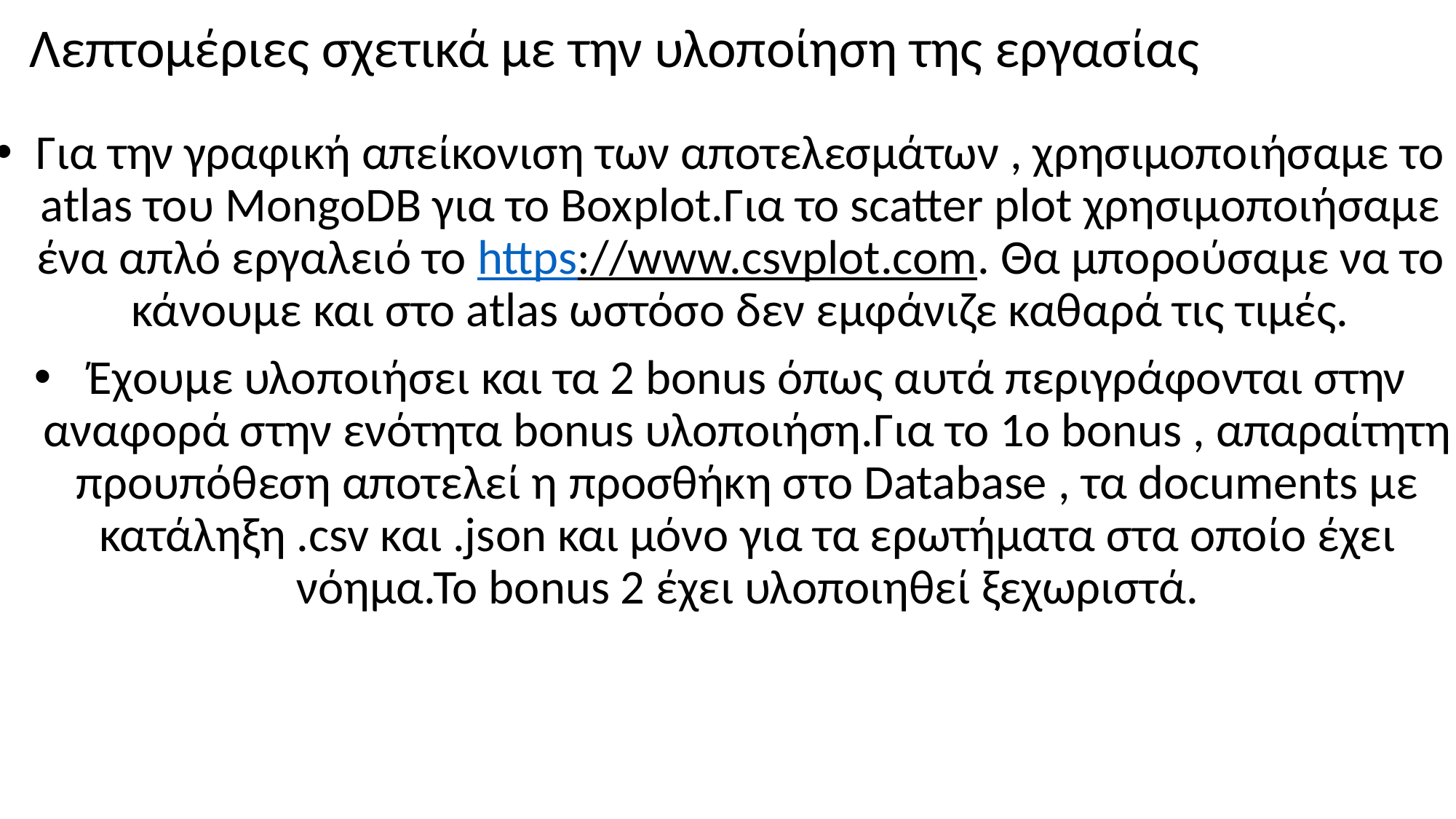

# Λεπτομέριες σχετικά με την υλοποίηση της εργασίας
Για την γραφική απείκονιση των αποτελεσμάτων , χρησιμοποιήσαμε το atlas του MongoDB για το Boxplot.Για το scatter plot χρησιμοποιήσαμε ένα απλό εργαλειό το https://www.csvplot.com. Θα μπορούσαμε να το κάνουμε και στο atlas ωστόσο δεν εμφάνιζε καθαρά τις τιμές.
Έχουμε υλοποιήσει και τα 2 bonus όπως αυτά περιγράφονται στην αναφορά στην ενότητα bonus υλοποιήση.Για το 1ο bonus , απαραίτητη προυπόθεση αποτελεί η προσθήκη στο Database , τα documents με κατάληξη .csv και .json και μόνο για τα ερωτήματα στα οποίο έχει νόημα.Το bonus 2 έχει υλοποιηθεί ξεχωριστά.